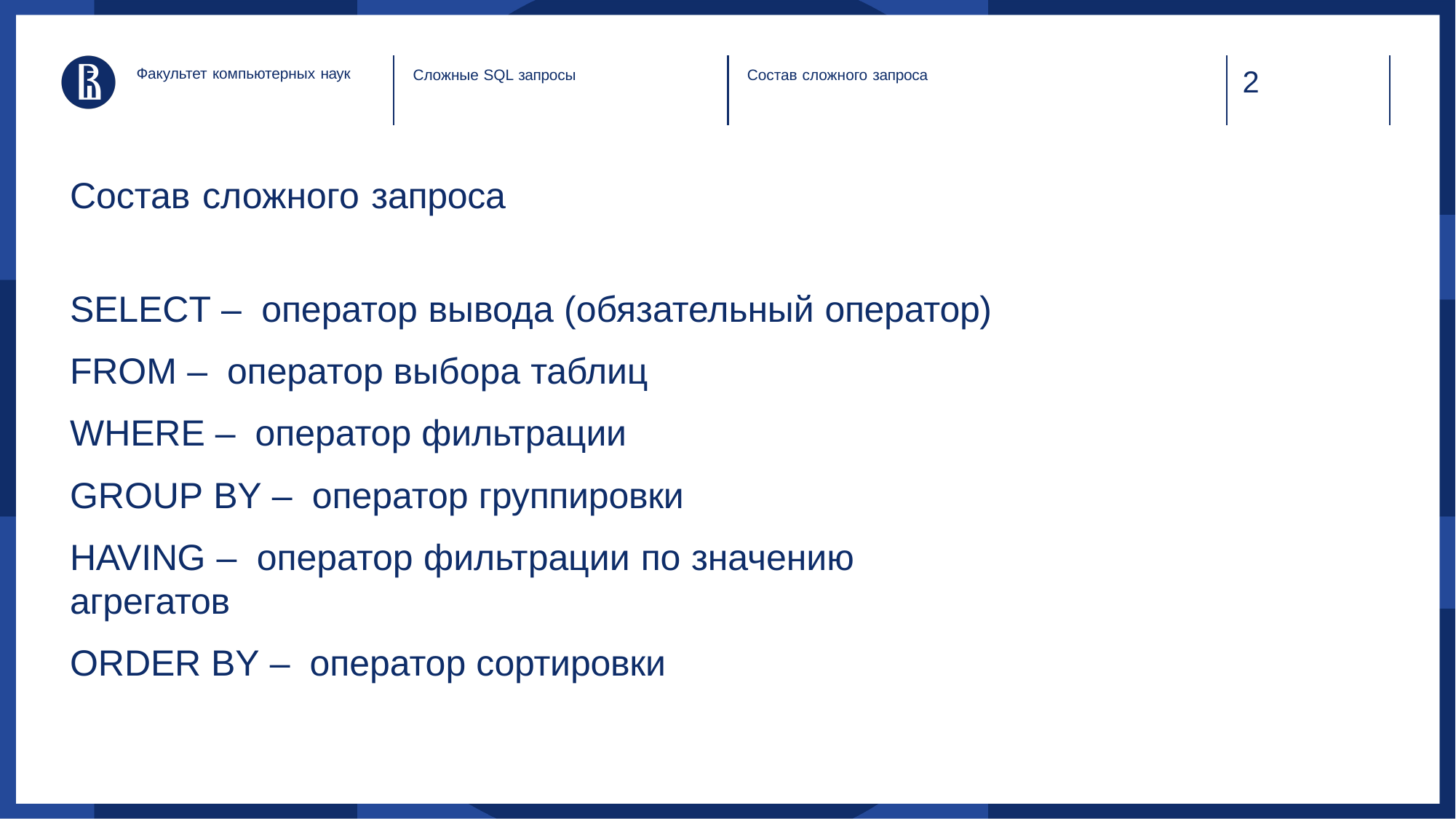

2
Факультет компьютерных наук
Сложные SQL запросы
Состав сложного запроса
Состав сложного запроса

SELECT – оператор вывода (обязательный оператор) FROM – оператор выбора таблиц
WHERE – оператор фильтрации
GROUP BY – оператор группировки
HAVING – оператор фильтрации по значению агрегатов
ORDER BY – оператор сортировки